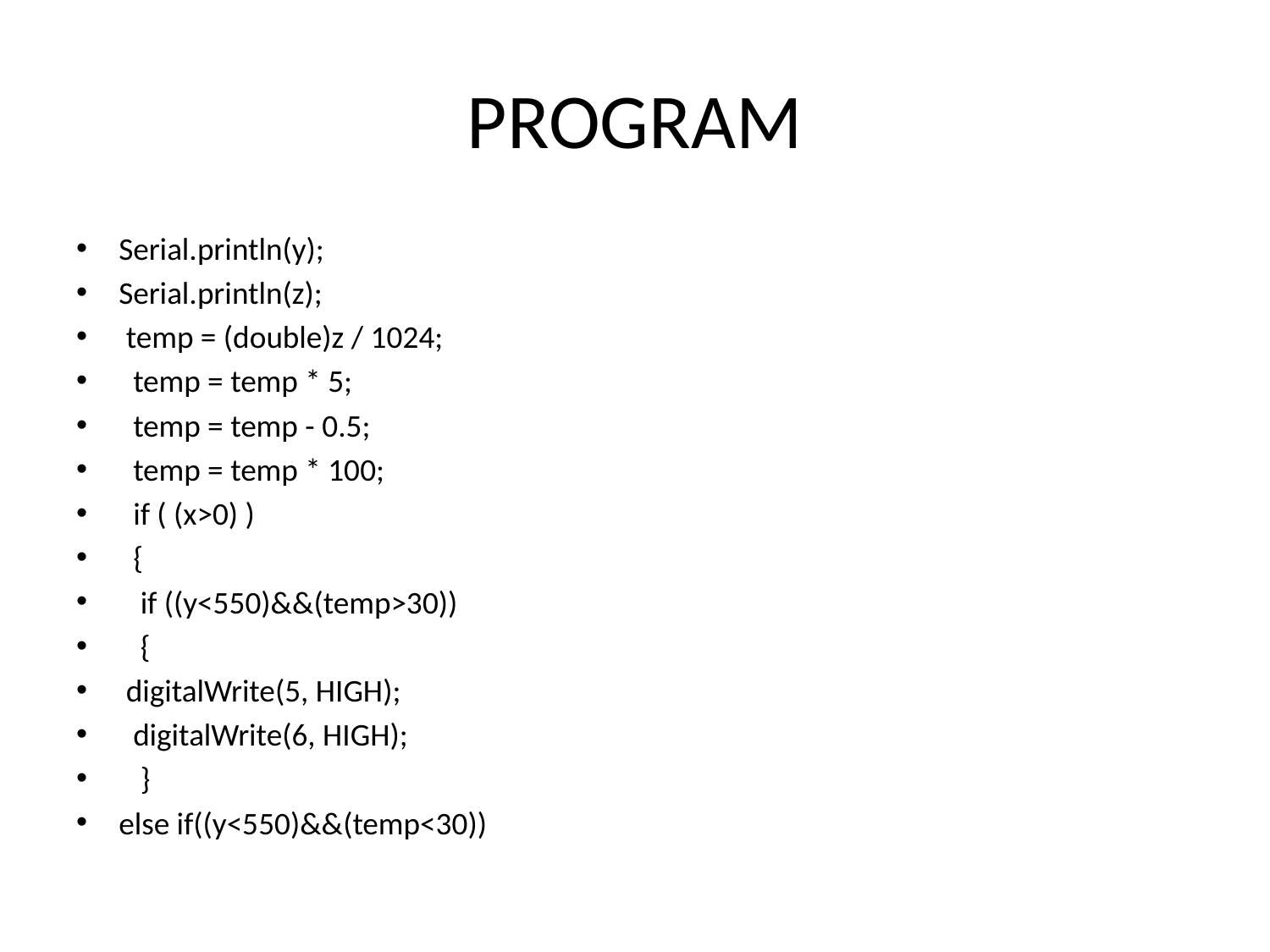

# PROGRAM
Serial.println(y);
Serial.println(z);
 temp = (double)z / 1024;
  temp = temp * 5;
  temp = temp - 0.5;
  temp = temp * 100;
  if ( (x>0) )
  {
   if ((y<550)&&(temp>30))
   {
 digitalWrite(5, HIGH);
  digitalWrite(6, HIGH);
   }
else if((y<550)&&(temp<30))